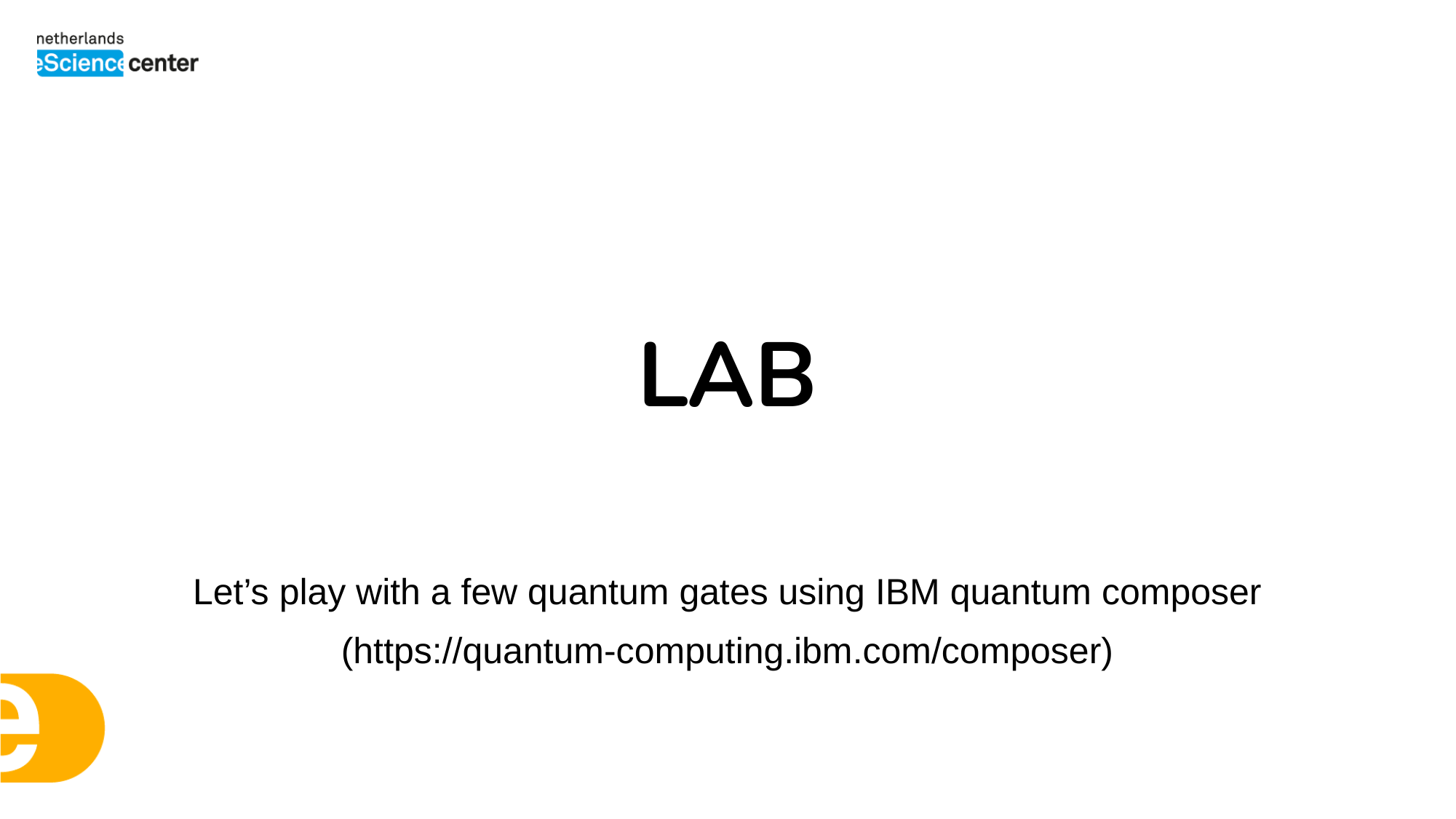

# LAB
Let’s play with a few quantum gates using IBM quantum composer
(https://quantum-computing.ibm.com/composer)